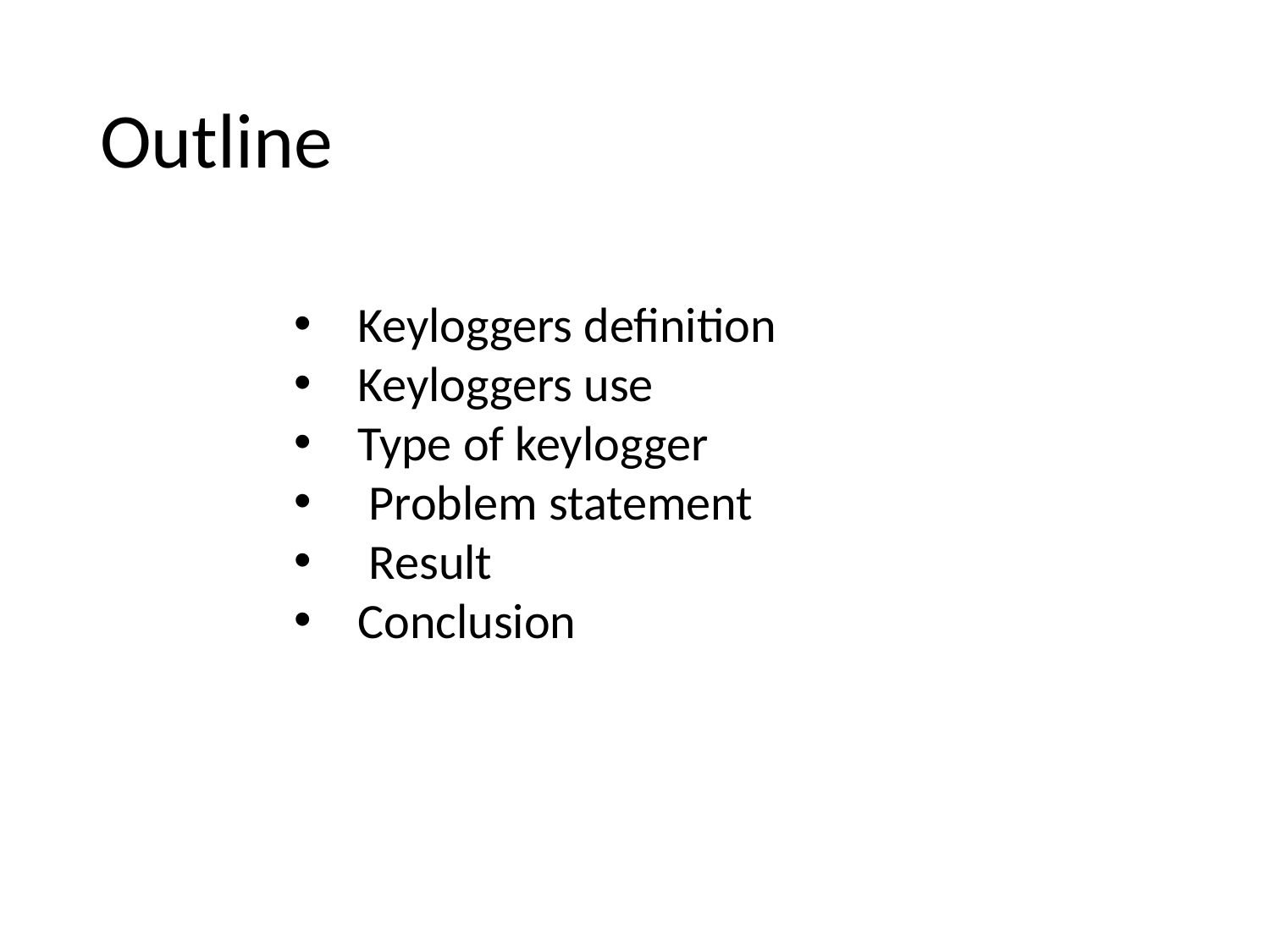

# Outline
Keyloggers definition
Keyloggers use
Type of keylogger
 Problem statement
 Result
Conclusion